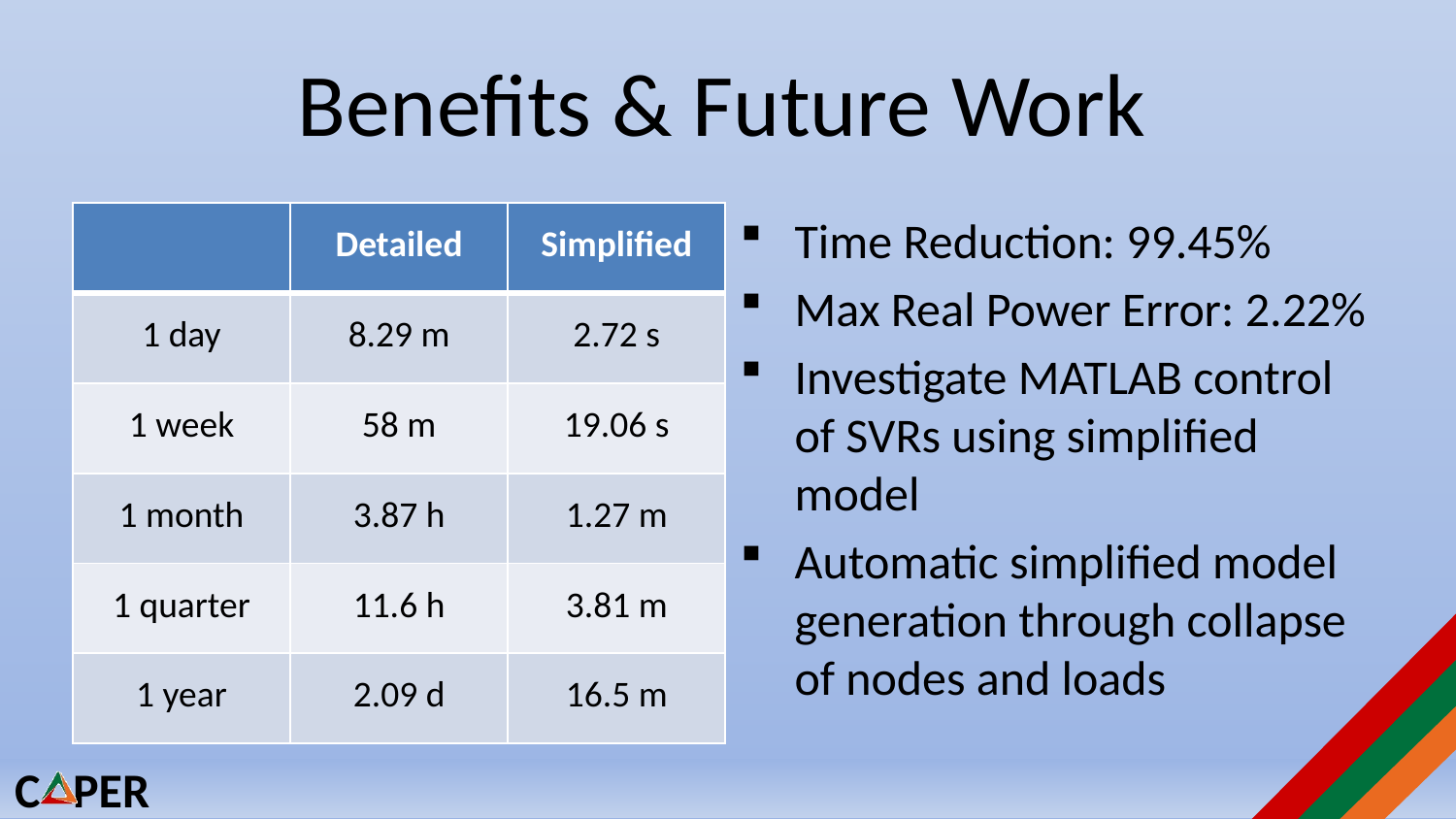

# Benefits & Future Work
|  | Detailed | Simplified |
| --- | --- | --- |
| 1 day | 8.29 m | 2.72 s |
| 1 week | 58 m | 19.06 s |
| 1 month | 3.87 h | 1.27 m |
| 1 quarter | 11.6 h | 3.81 m |
| 1 year | 2.09 d | 16.5 m |
Time Reduction: 99.45%
Max Real Power Error: 2.22%
Investigate MATLAB control of SVRs using simplified model
Automatic simplified model generation through collapse of nodes and loads